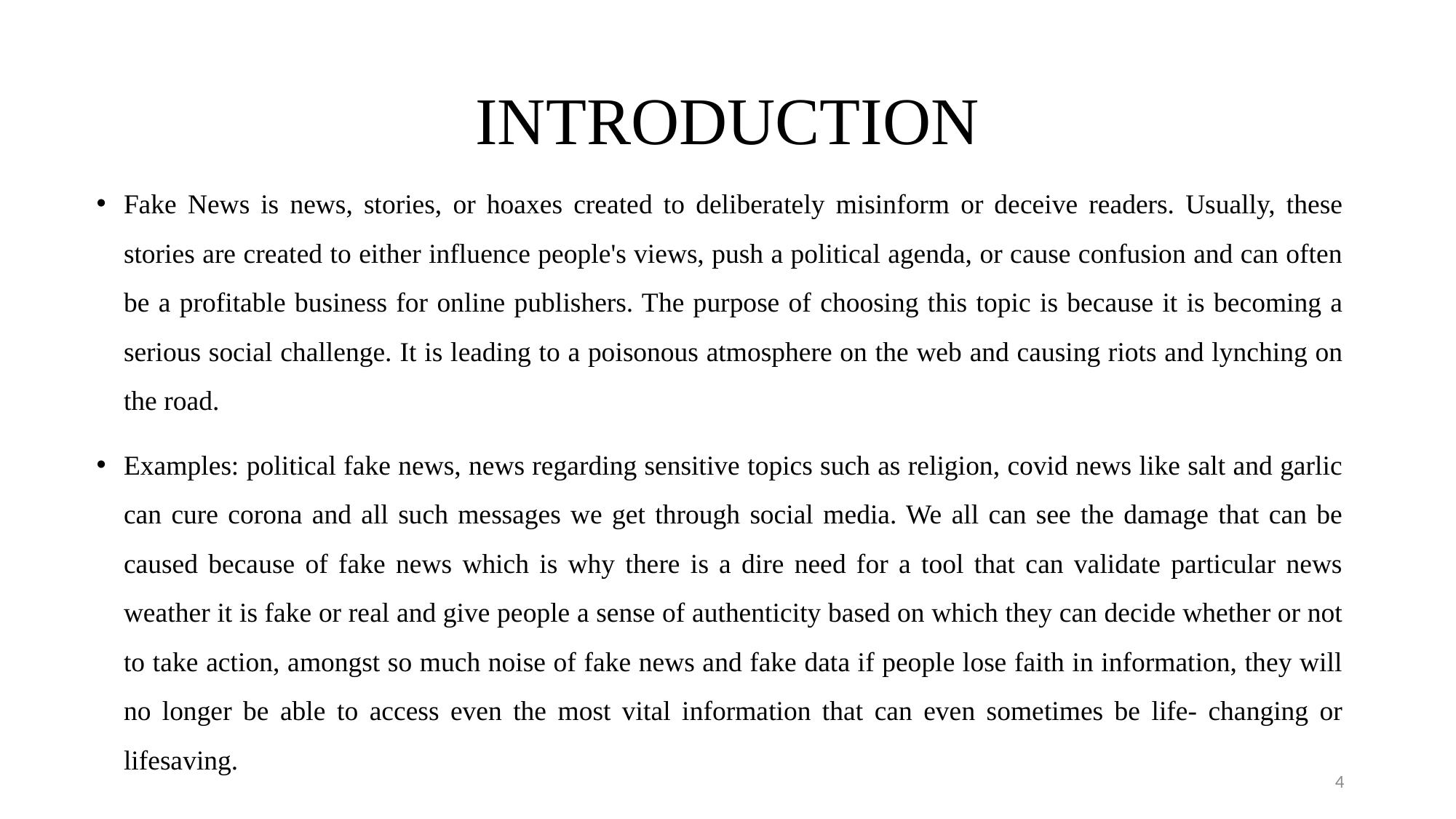

# INTRODUCTION
Fake News is news, stories, or hoaxes created to deliberately misinform or deceive readers. Usually, these stories are created to either influence people's views, push a political agenda, or cause confusion and can often be a profitable business for online publishers. The purpose of choosing this topic is because it is becoming a serious social challenge. It is leading to a poisonous atmosphere on the web and causing riots and lynching on the road.
Examples: political fake news, news regarding sensitive topics such as religion, covid news like salt and garlic can cure corona and all such messages we get through social media. We all can see the damage that can be caused because of fake news which is why there is a dire need for a tool that can validate particular news weather it is fake or real and give people a sense of authenticity based on which they can decide whether or not to take action, amongst so much noise of fake news and fake data if people lose faith in information, they will no longer be able to access even the most vital information that can even sometimes be life- changing or lifesaving.
4